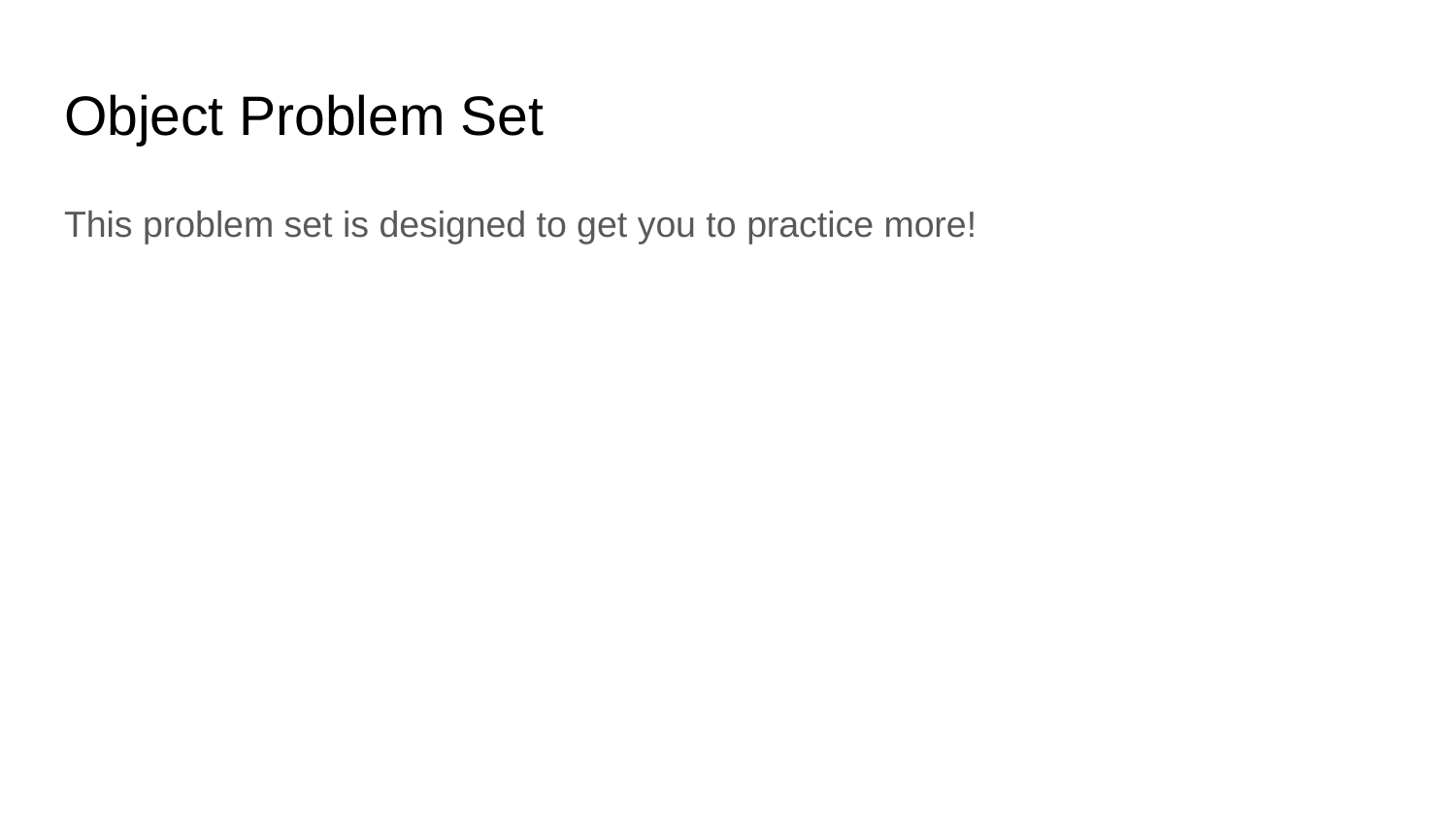

# Object Problem Set
This problem set is designed to get you to practice more!